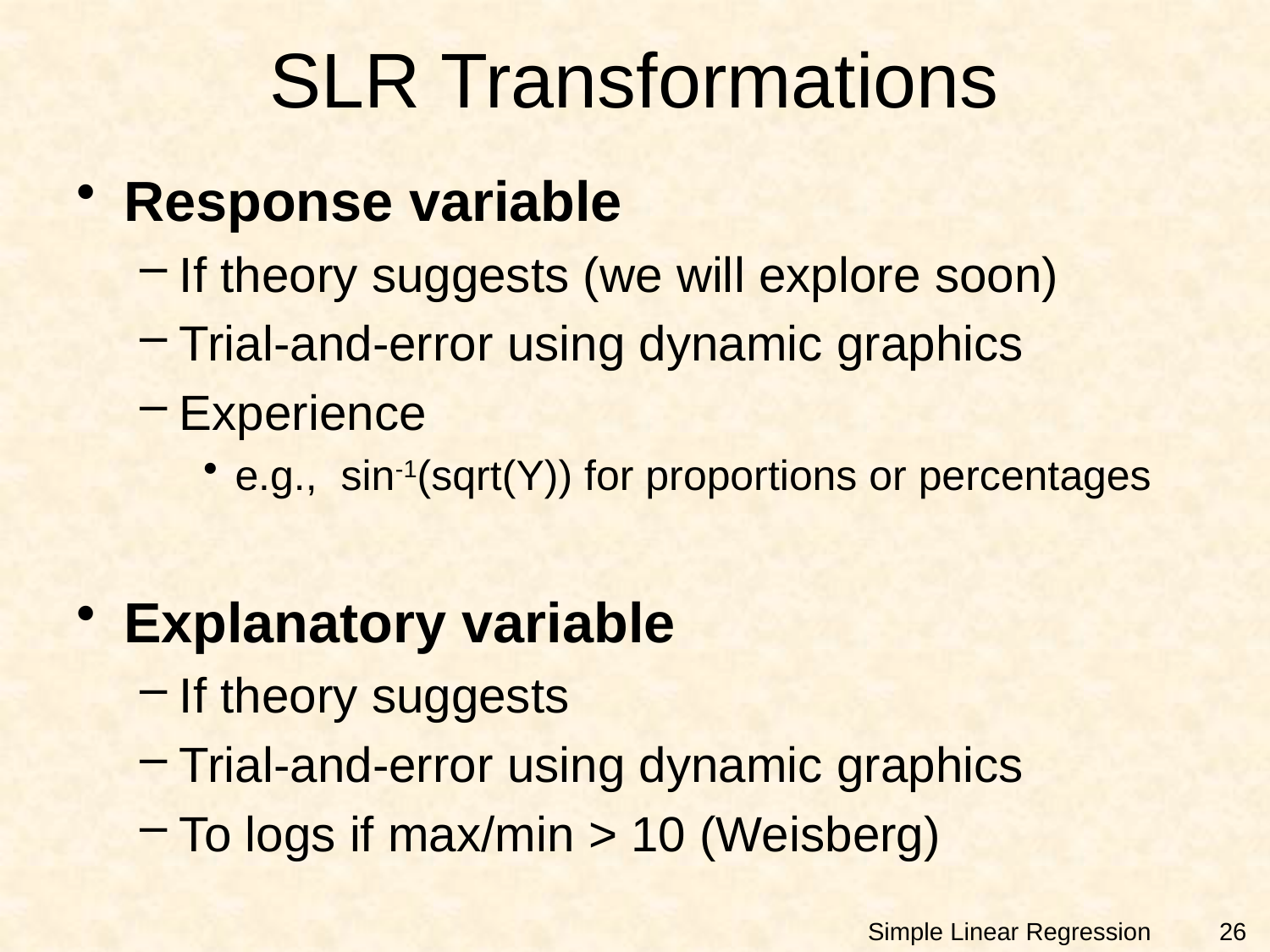

# SLR Transformations
Response variable
If theory suggests (we will explore soon)
Trial-and-error using dynamic graphics
Experience
e.g.,  sin-1(sqrt(Y)) for proportions or percentages

Explanatory variable
If theory suggests
Trial-and-error using dynamic graphics
To logs if max/min > 10 (Weisberg)
26
Simple Linear Regression